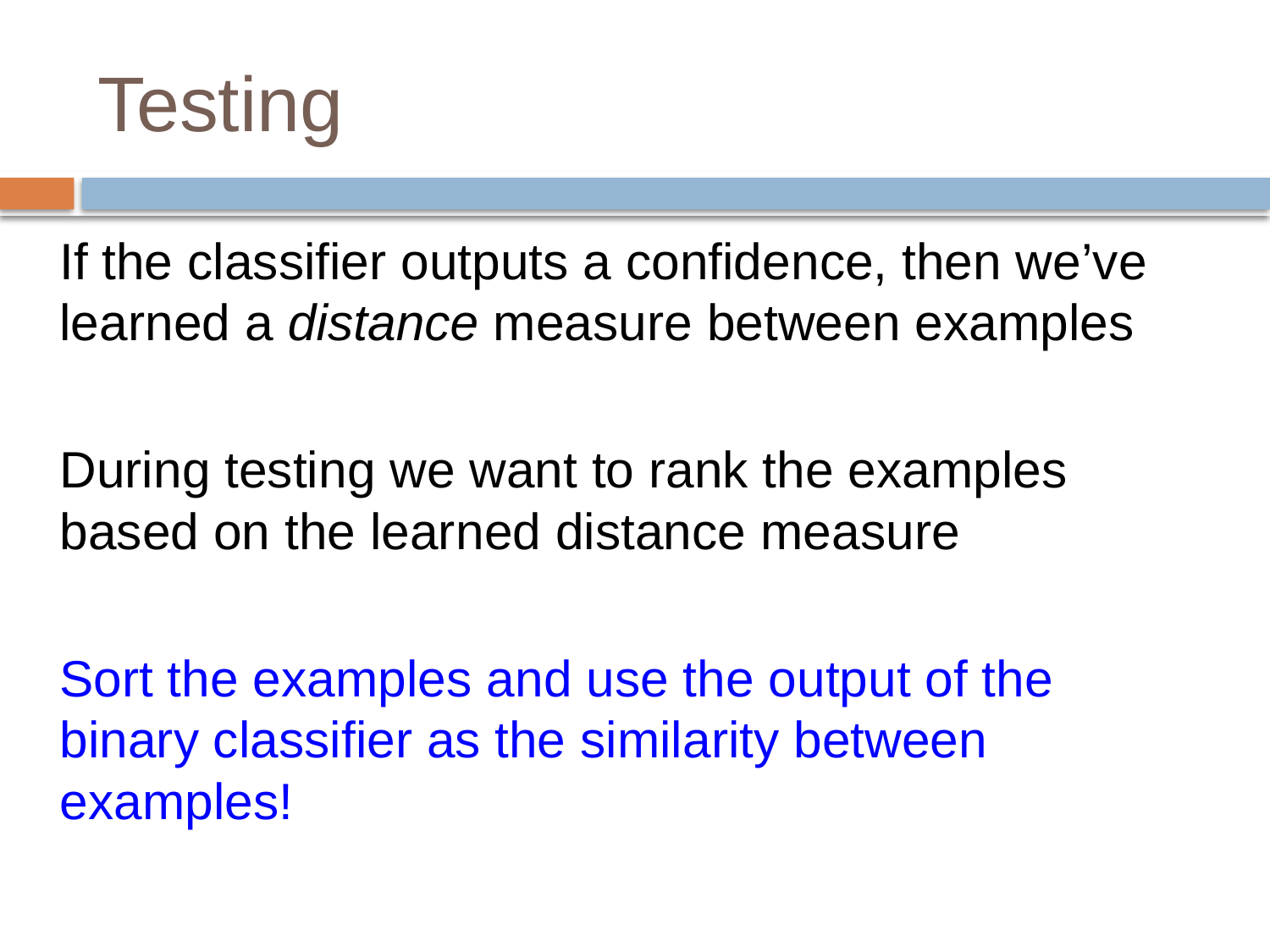

# Testing
If the classifier outputs a confidence, then we’ve learned a distance measure between examples

During testing we want to rank the examples based on the learned distance measure

Sort the examples and use the output of the binary classifier as the similarity between examples!